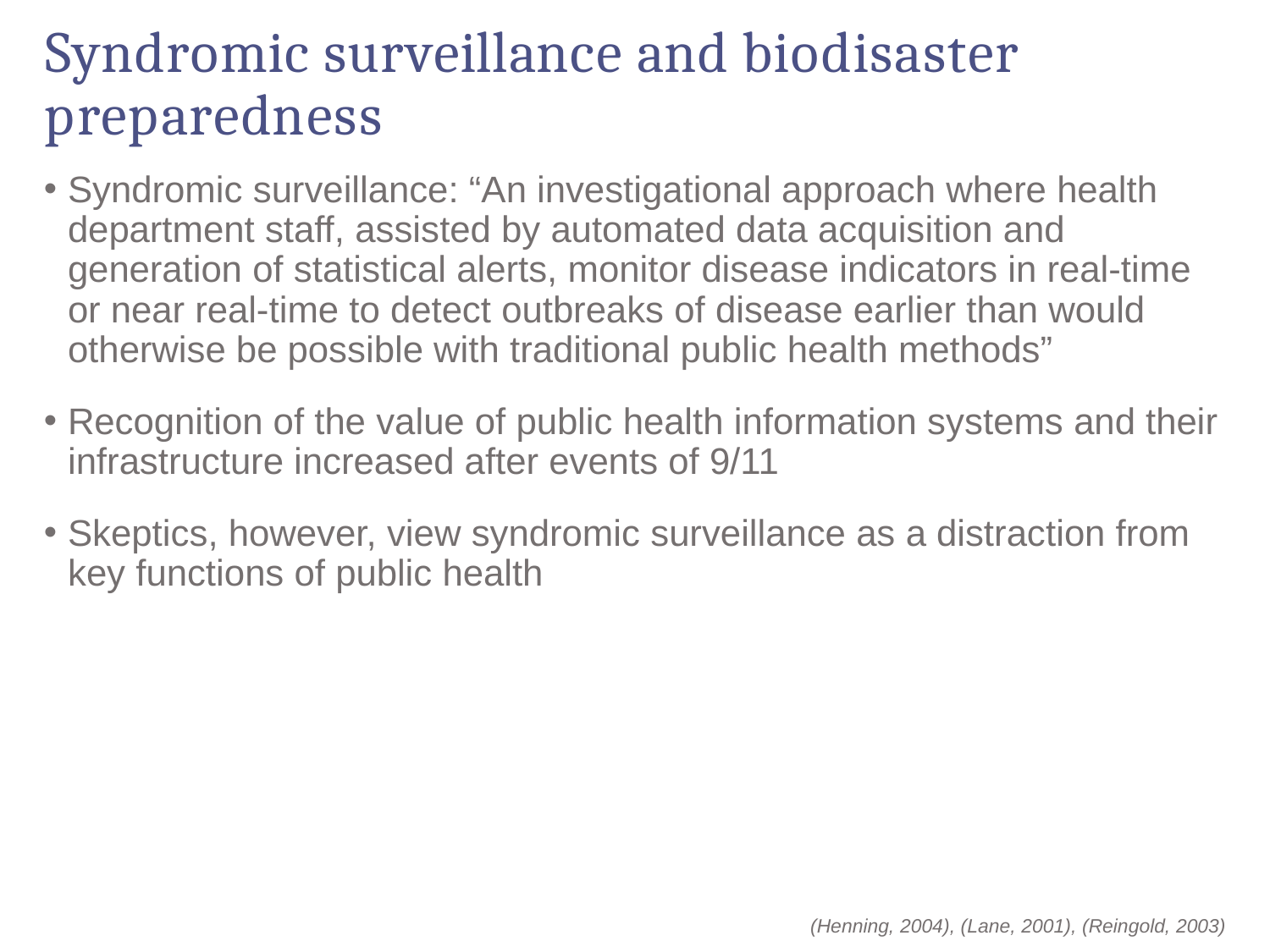

# Syndromic surveillance and biodisaster preparedness
Syndromic surveillance: “An investigational approach where health department staff, assisted by automated data acquisition and generation of statistical alerts, monitor disease indicators in real-time or near real-time to detect outbreaks of disease earlier than would otherwise be possible with traditional public health methods”
Recognition of the value of public health information systems and their infrastructure increased after events of 9/11
Skeptics, however, view syndromic surveillance as a distraction from key functions of public health
(Henning, 2004), (Lane, 2001), (Reingold, 2003)